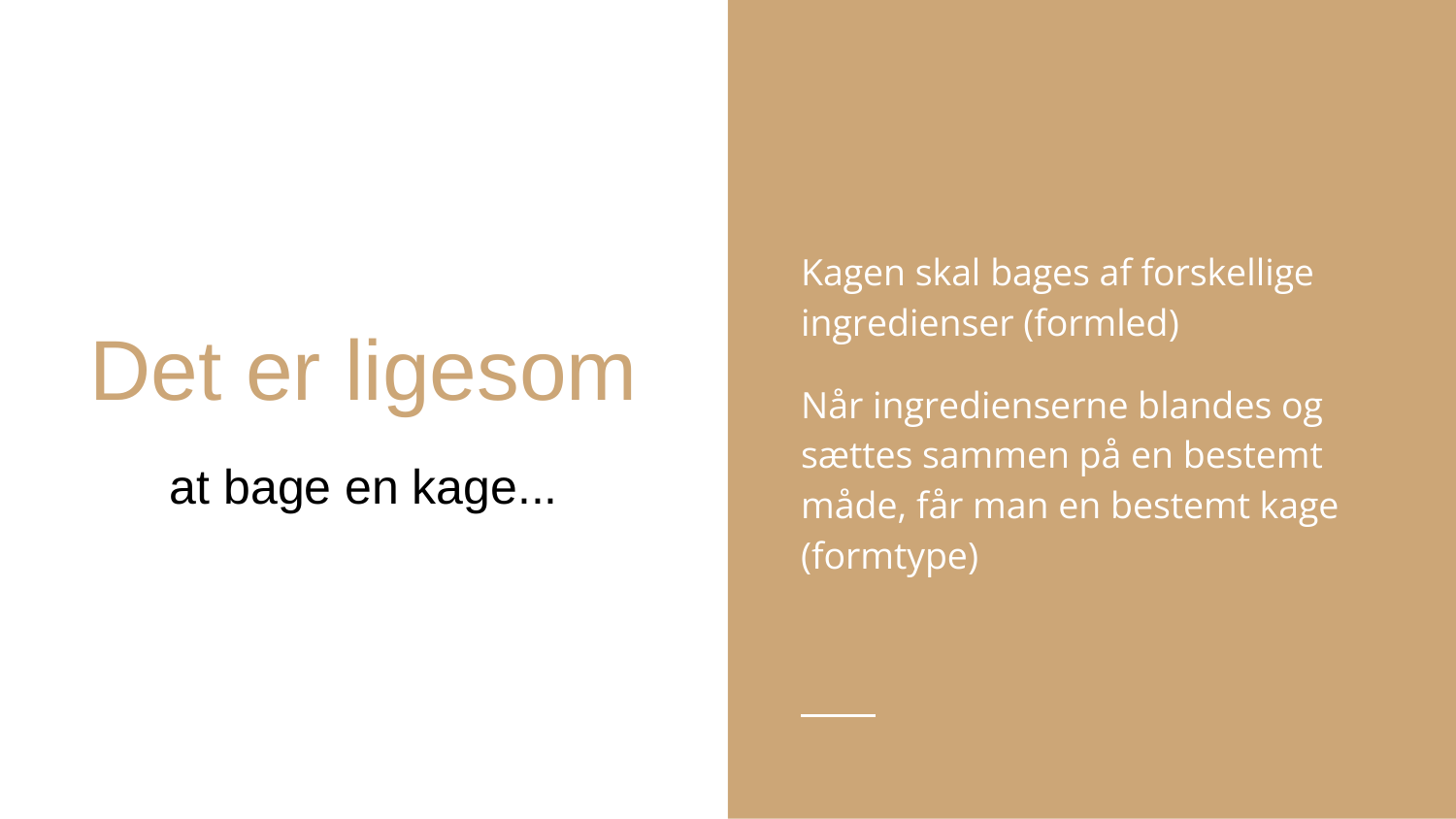

Kagen skal bages af forskellige ingredienser (formled)
Når ingredienserne blandes og sættes sammen på en bestemt måde, får man en bestemt kage (formtype)
# Det er ligesom
at bage en kage...